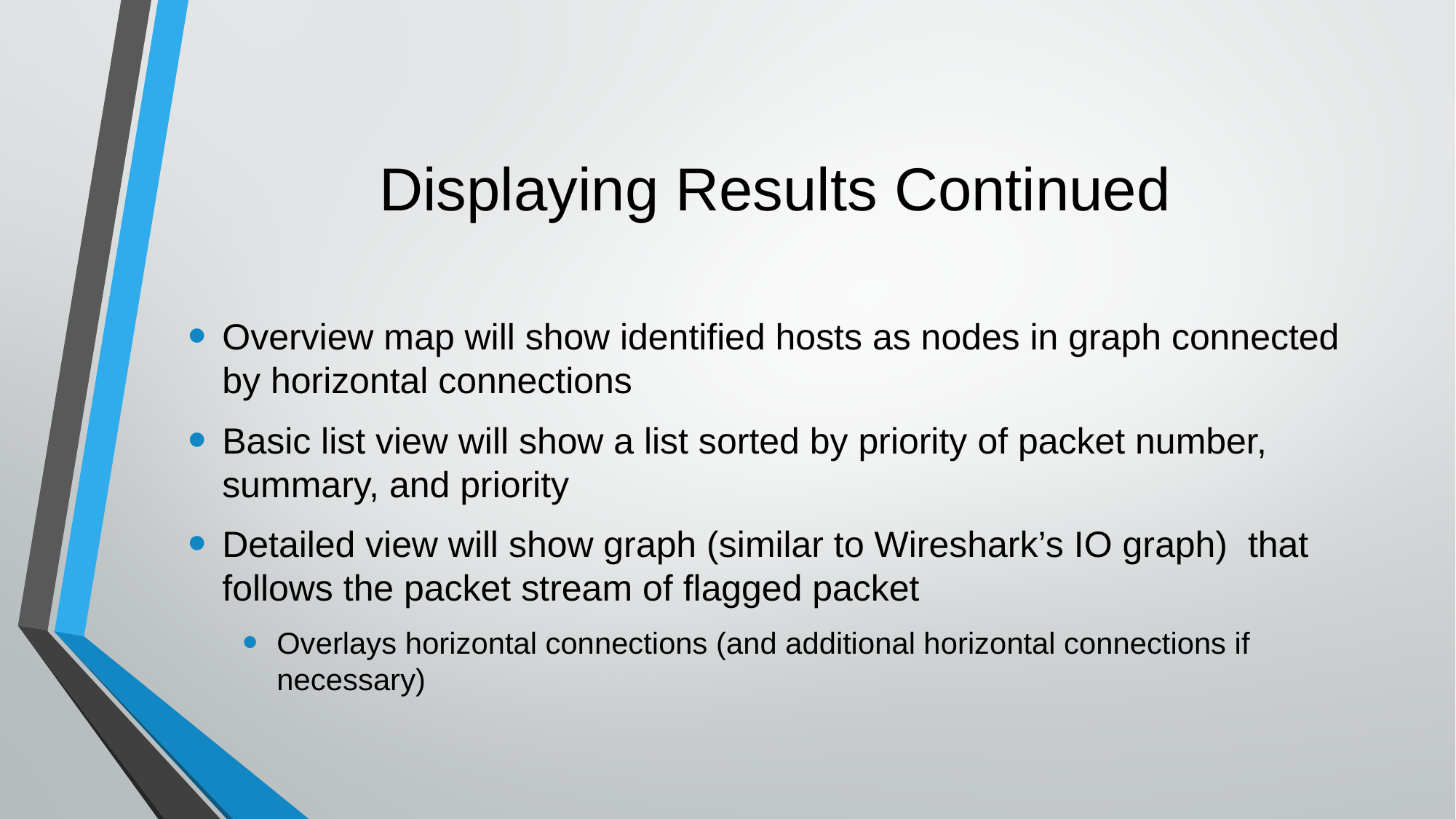

# Displaying Results Continued
Overview map will show identified hosts as nodes in graph connected by horizontal connections
Basic list view will show a list sorted by priority of packet number, summary, and priority
Detailed view will show graph (similar to Wireshark’s IO graph)  that follows the packet stream of flagged packet
Overlays horizontal connections (and additional horizontal connections if necessary)